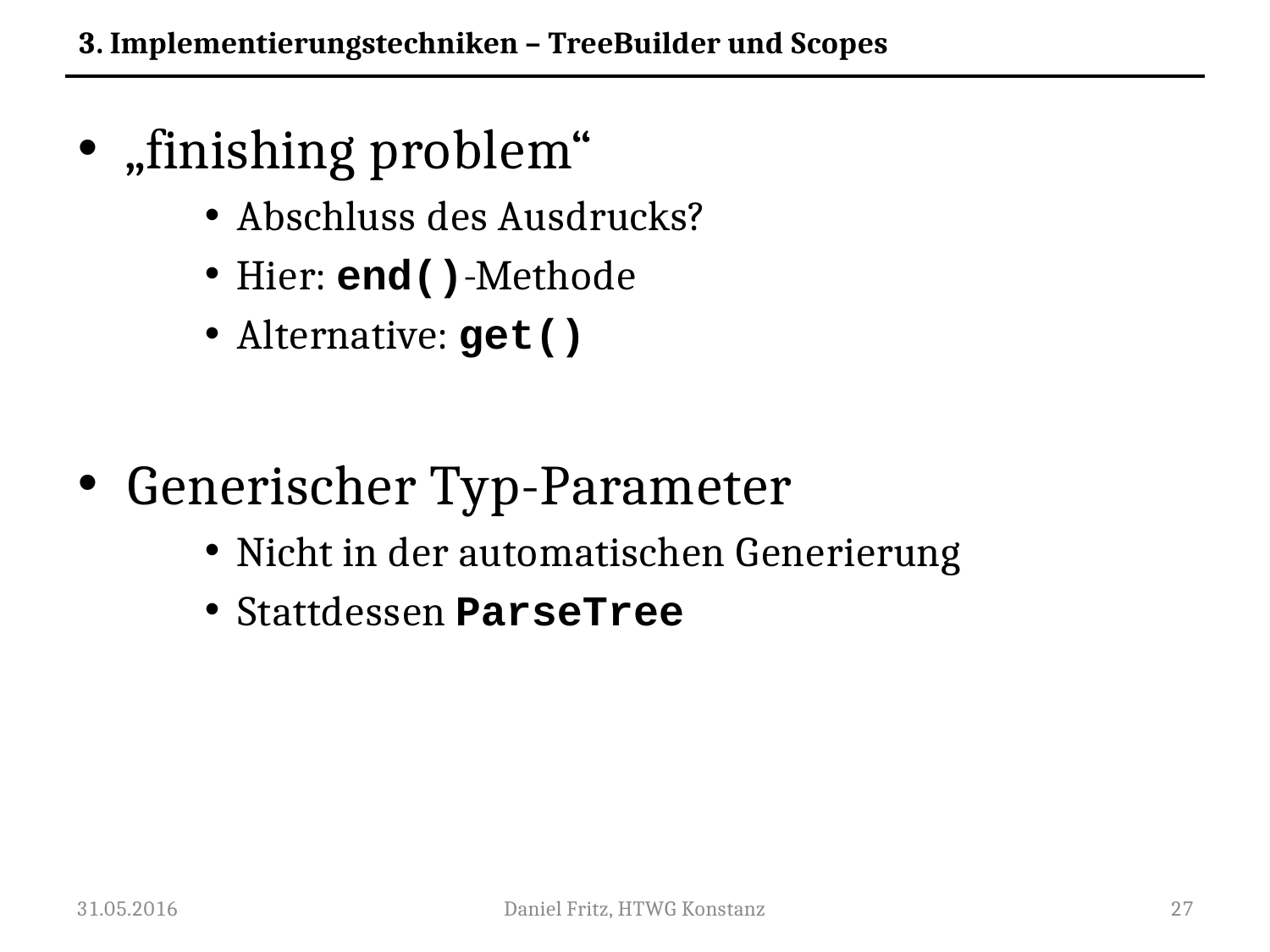

3. Implementierungstechniken – TreeBuilder und Scopes
„finishing problem“
Abschluss des Ausdrucks?
Hier: end()-Methode
Alternative: get()

Generischer Typ-Parameter
Nicht in der automatischen Generierung
Stattdessen ParseTree

31.05.2016
Daniel Fritz, HTWG Konstanz
27